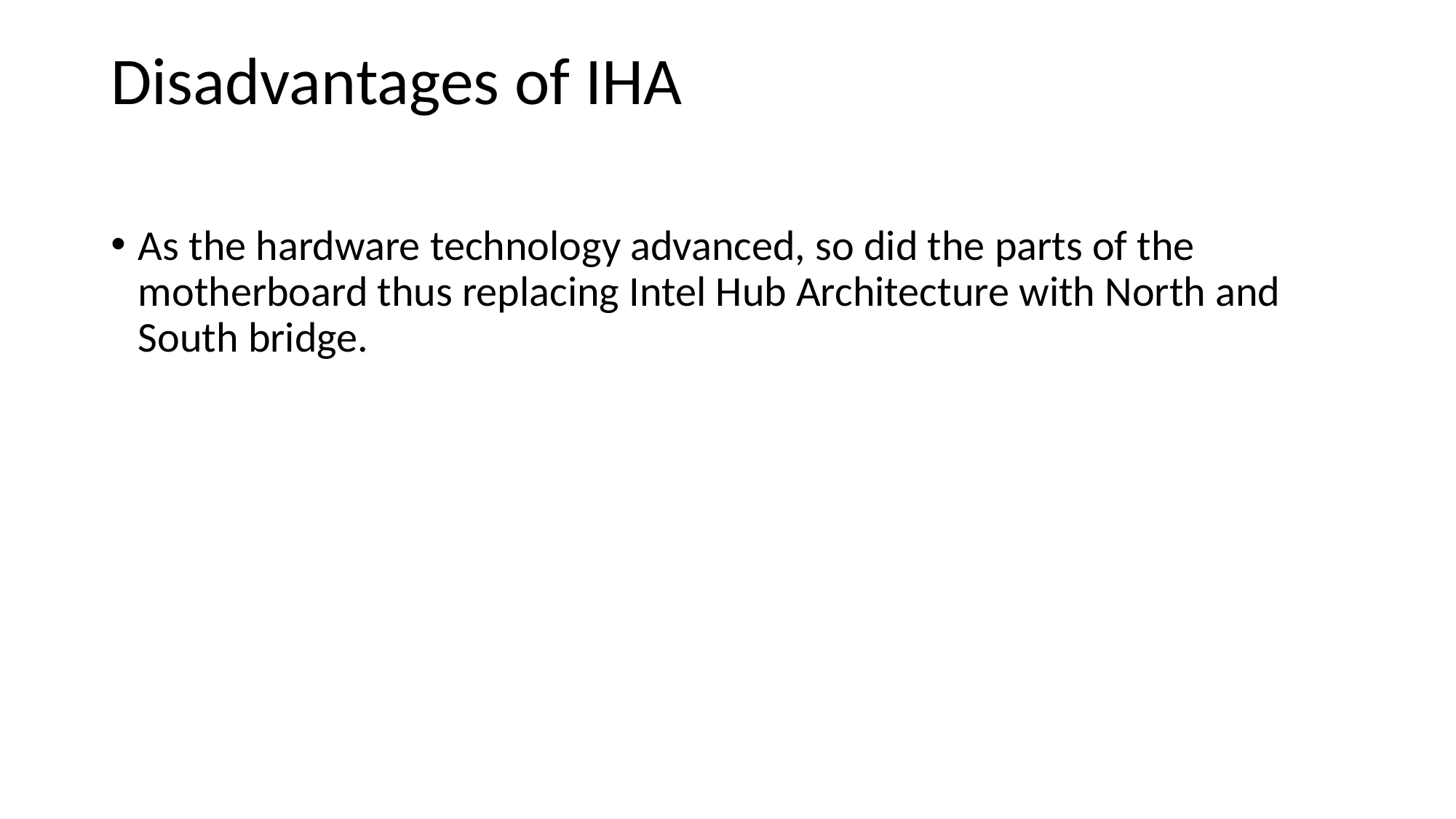

# Disadvantages of IHA
As the hardware technology advanced, so did the parts of the motherboard thus replacing Intel Hub Architecture with North and South bridge.